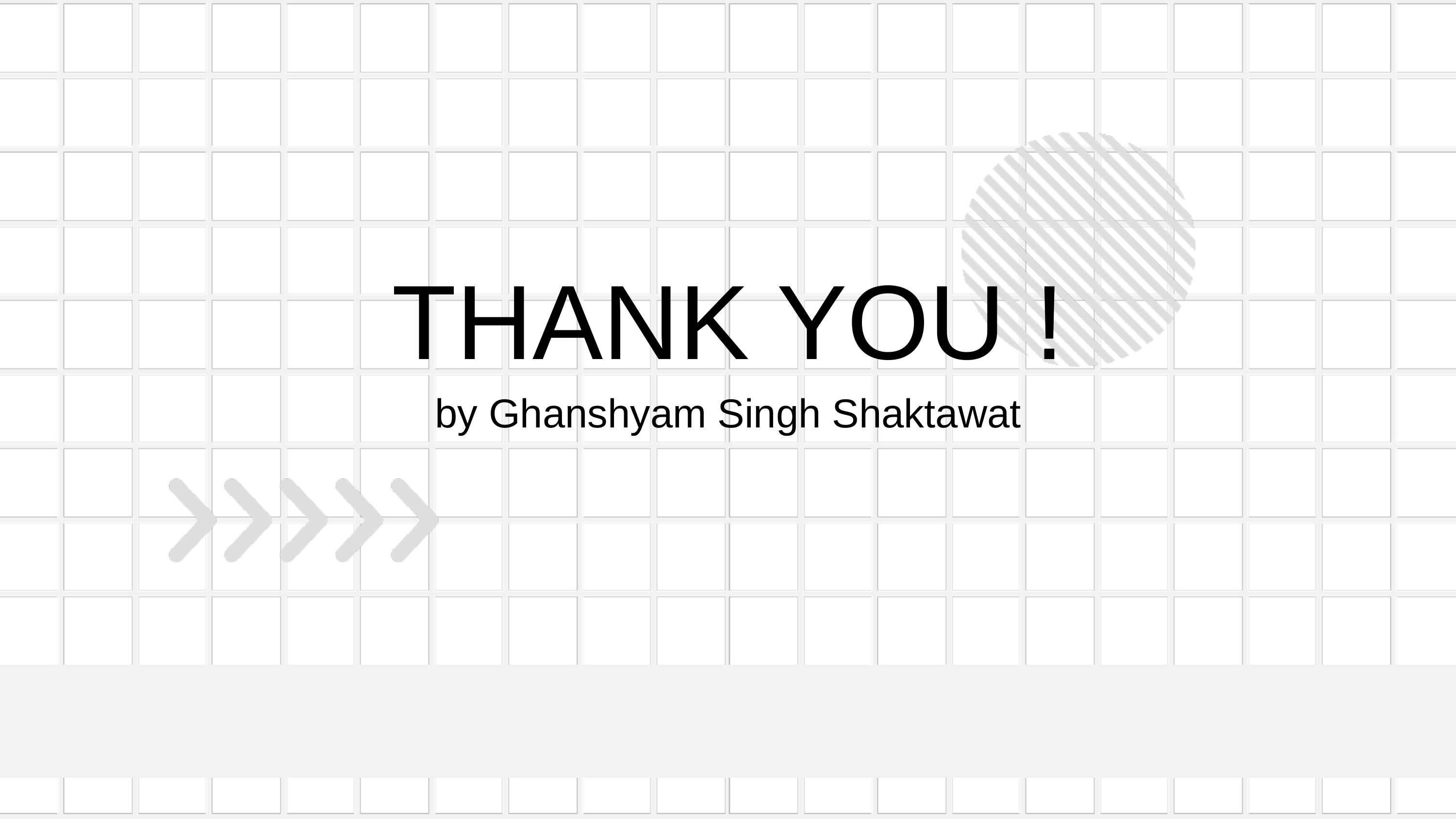

THANK YOU !
 by Ghanshyam Singh Shaktawat